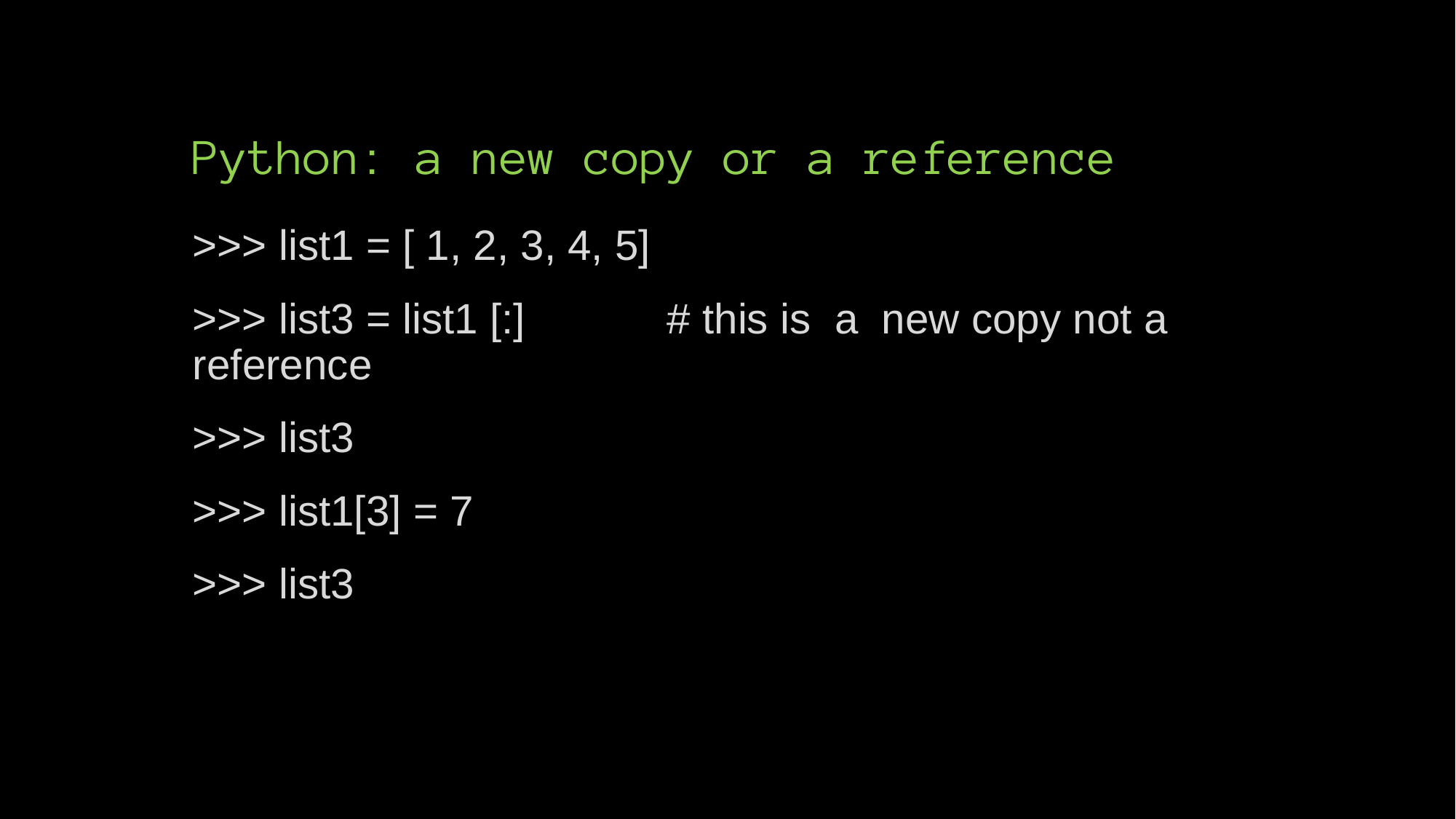

# Python: a new copy or a reference
>>> list1 = [ 1, 2, 3, 4, 5]
>>> list3 = list1 [:]            # this is  a  new copy not a reference
>>> list3
>>> list1[3] = 7
>>> list3